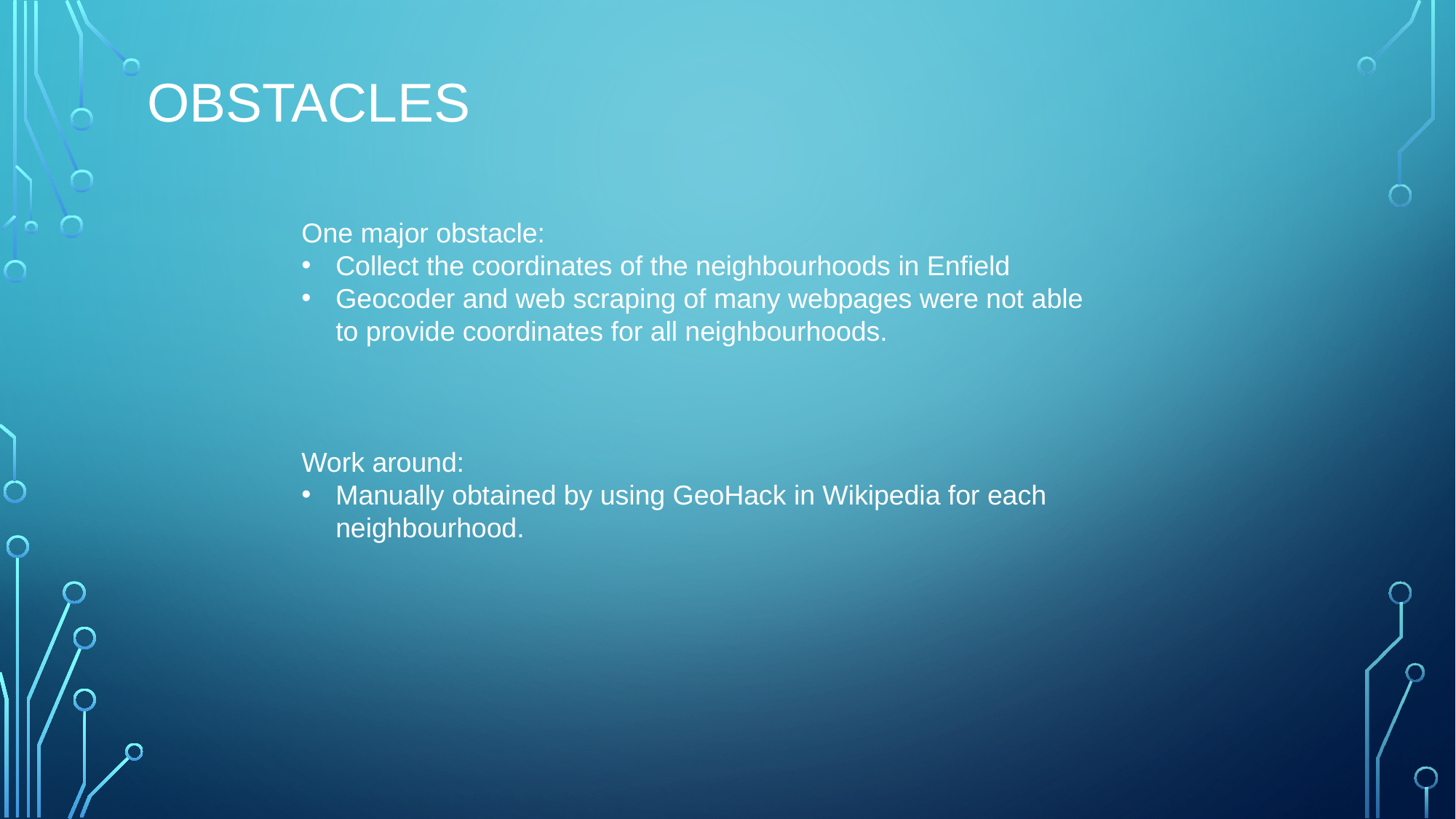

# obstacles
One major obstacle:
Collect the coordinates of the neighbourhoods in Enfield
Geocoder and web scraping of many webpages were not able to provide coordinates for all neighbourhoods.

Work around:
Manually obtained by using GeoHack in Wikipedia for each neighbourhood.